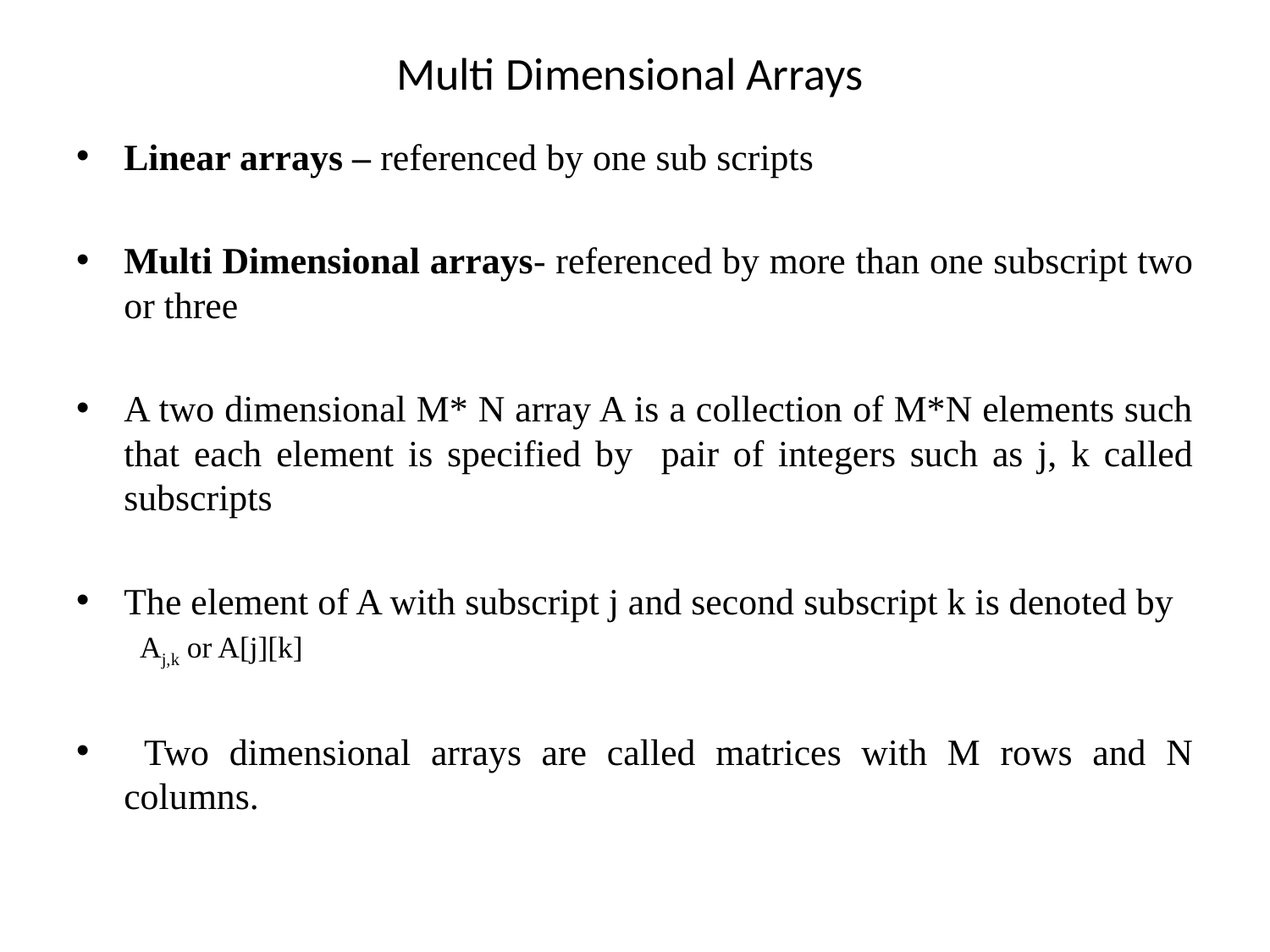

# Multi Dimensional Arrays
Linear arrays – referenced by one sub scripts

Multi Dimensional arrays- referenced by more than one subscript two or three

A two dimensional M* N array A is a collection of M*N elements such that each element is specified by  pair of integers such as j, k called subscripts

The element of A with subscript j and second subscript k is denoted by
Aj,k or A[j][k]

 Two dimensional arrays are called matrices with M rows and N columns.